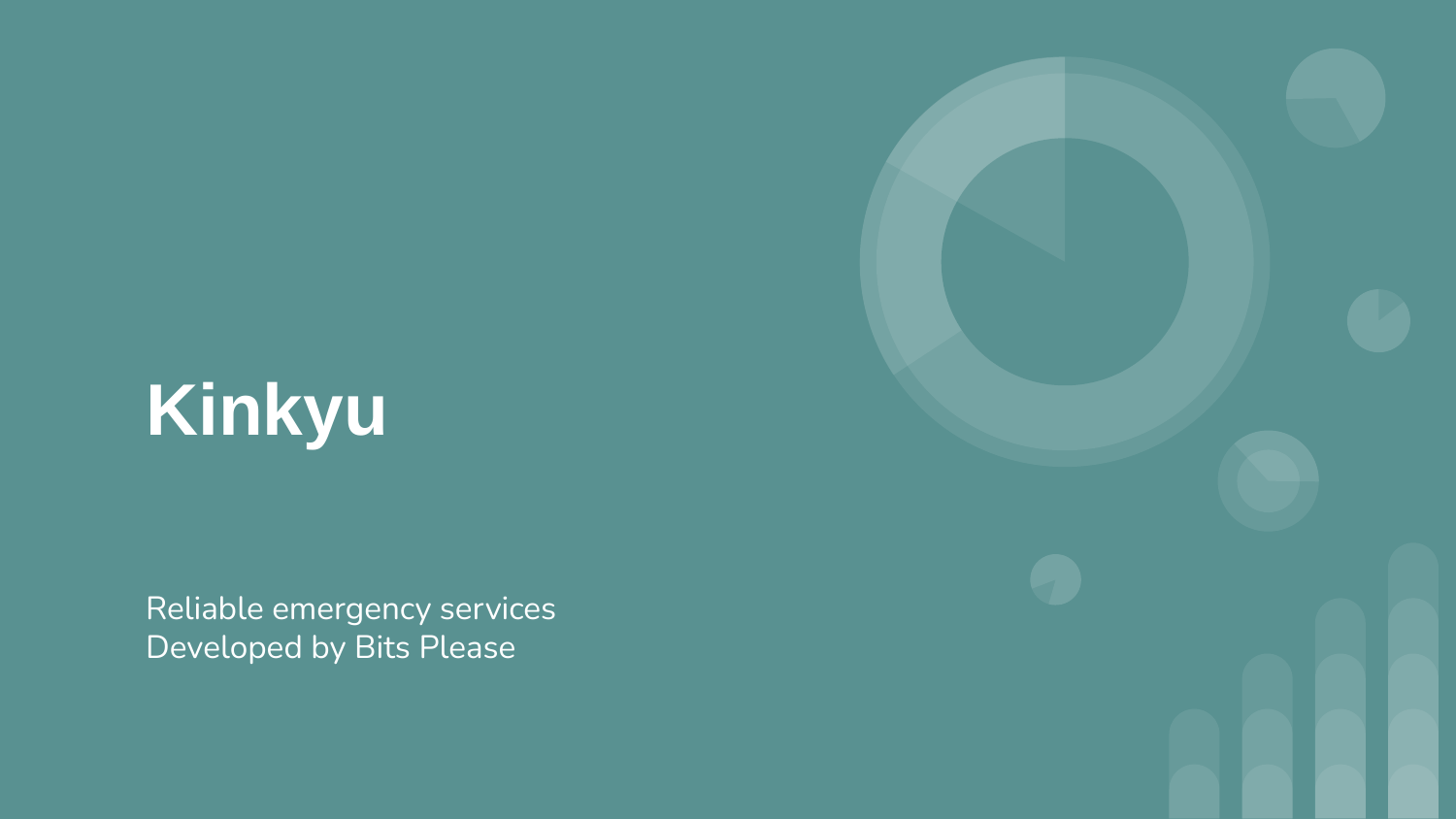

# Kinkyu
Reliable emergency services
Developed by Bits Please